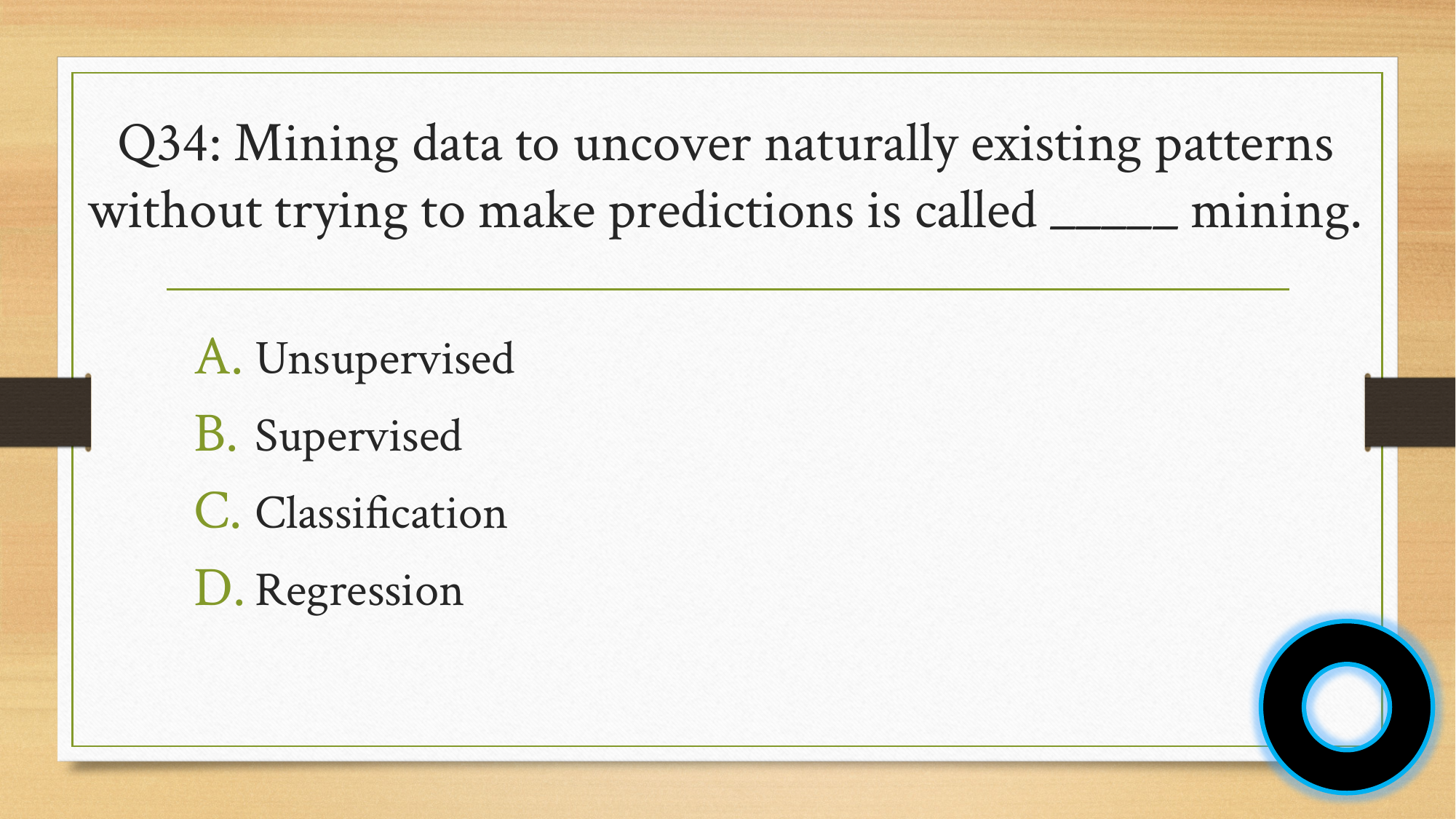

# Q34: Mining data to uncover naturally existing patterns without trying to make predictions is called _____ mining.
Unsupervised
Supervised
Classification
Regression